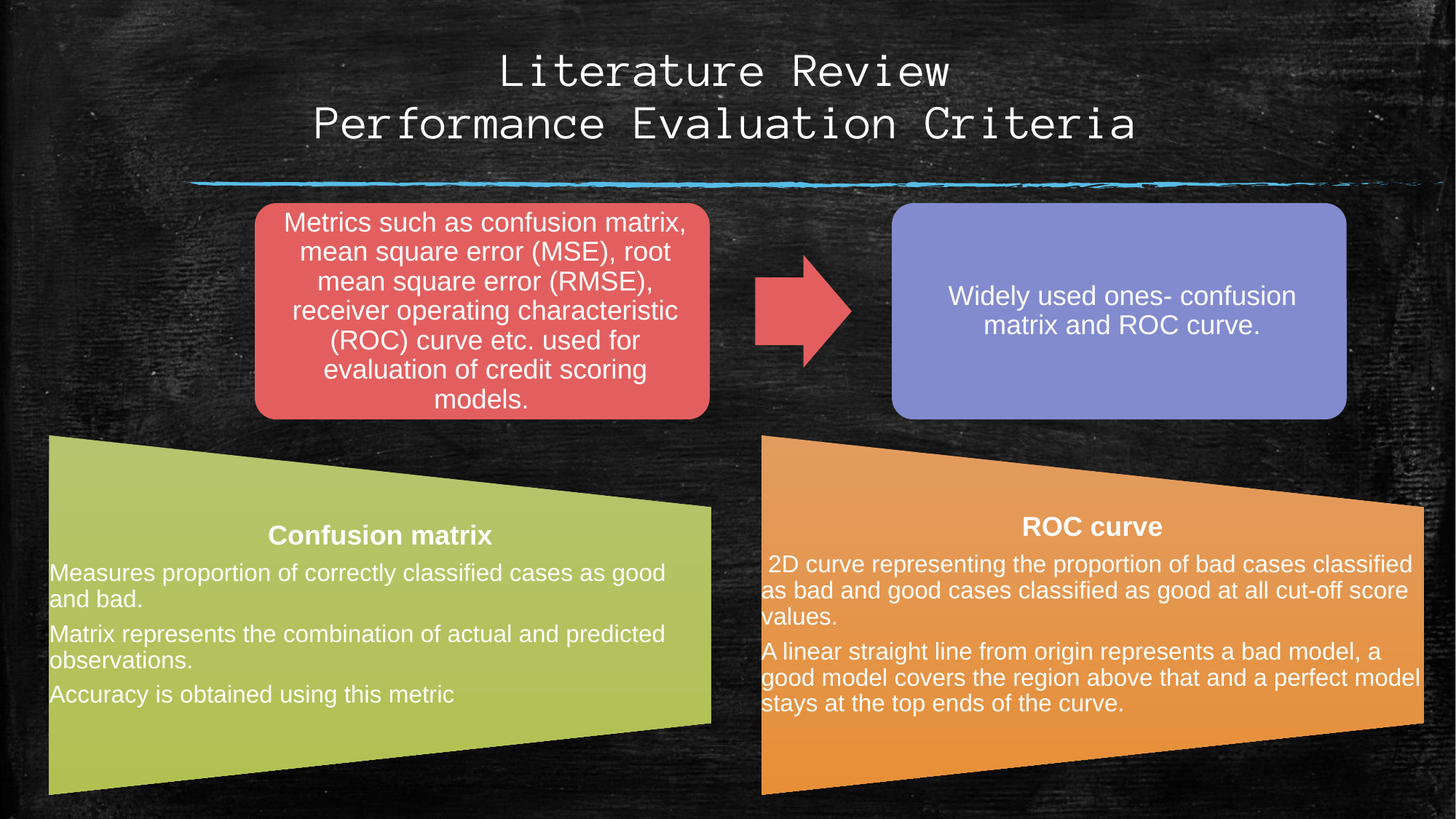

# Literature Review Performance Evaluation Criteria
Metrics such as confusion matrix, mean square error (MSE), root mean square error (RMSE), receiver operating characteristic (ROC) curve etc. used for evaluation of credit scoring models.

Widely used ones- confusion matrix and ROC curve.
Confusion matrix
Measures proportion of correctly classified cases as good and bad.
Matrix represents the combination of actual and predicted observations.
Accuracy is obtained using this metric
ROC curve
 2D curve representing the proportion of bad cases classified as bad and good cases classified as good at all cut-off score values.
A linear straight line from origin represents a bad model, a good model covers the region above that and a perfect model stays at the top ends of the curve.